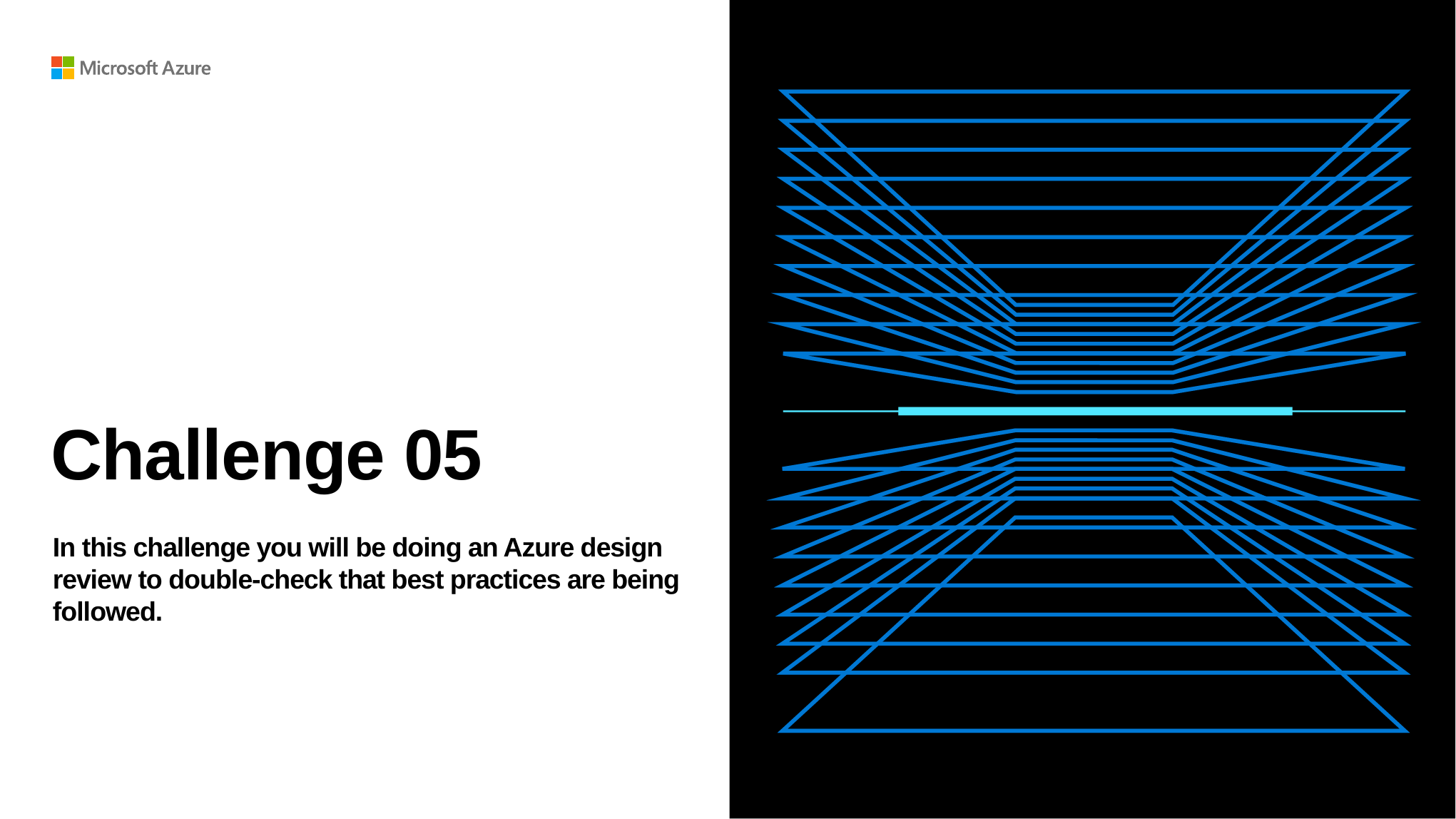

# Challenge 05
In this challenge you will be doing an Azure design review to double-check that best practices are being followed.